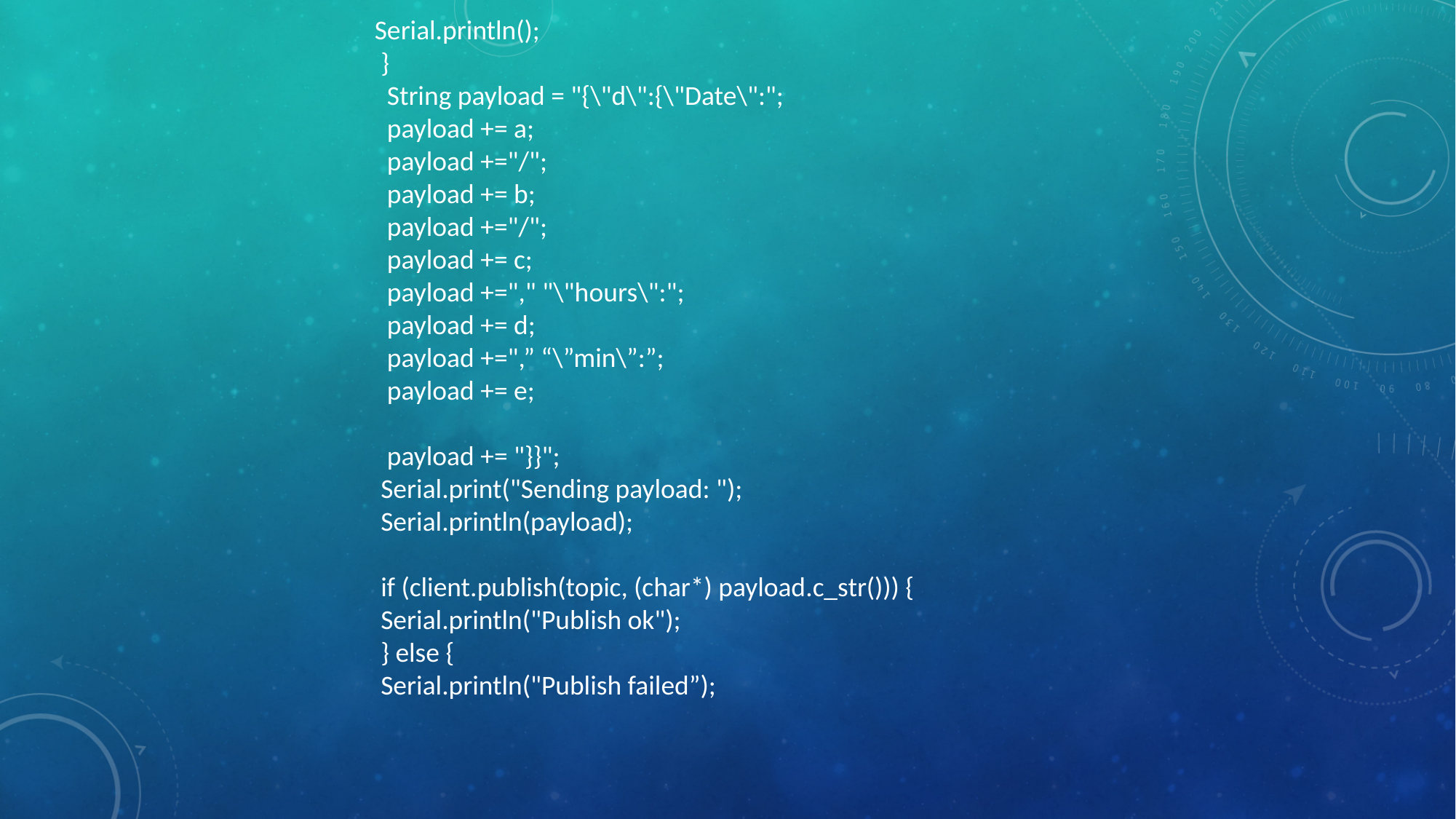

Serial.println();
 }
  String payload = "{\"d\":{\"Date\":";
  payload += a;
  payload +="/";
  payload += b;
  payload +="/";
  payload += c;
  payload +="," "\"hours\":";
  payload += d;
  payload +=",” “\”min\”:”;
  payload += e;

  payload += "}}";
 Serial.print("Sending payload: ");
 Serial.println(payload);

 if (client.publish(topic, (char*) payload.c_str())) {
 Serial.println("Publish ok");
 } else {
 Serial.println("Publish failed”);